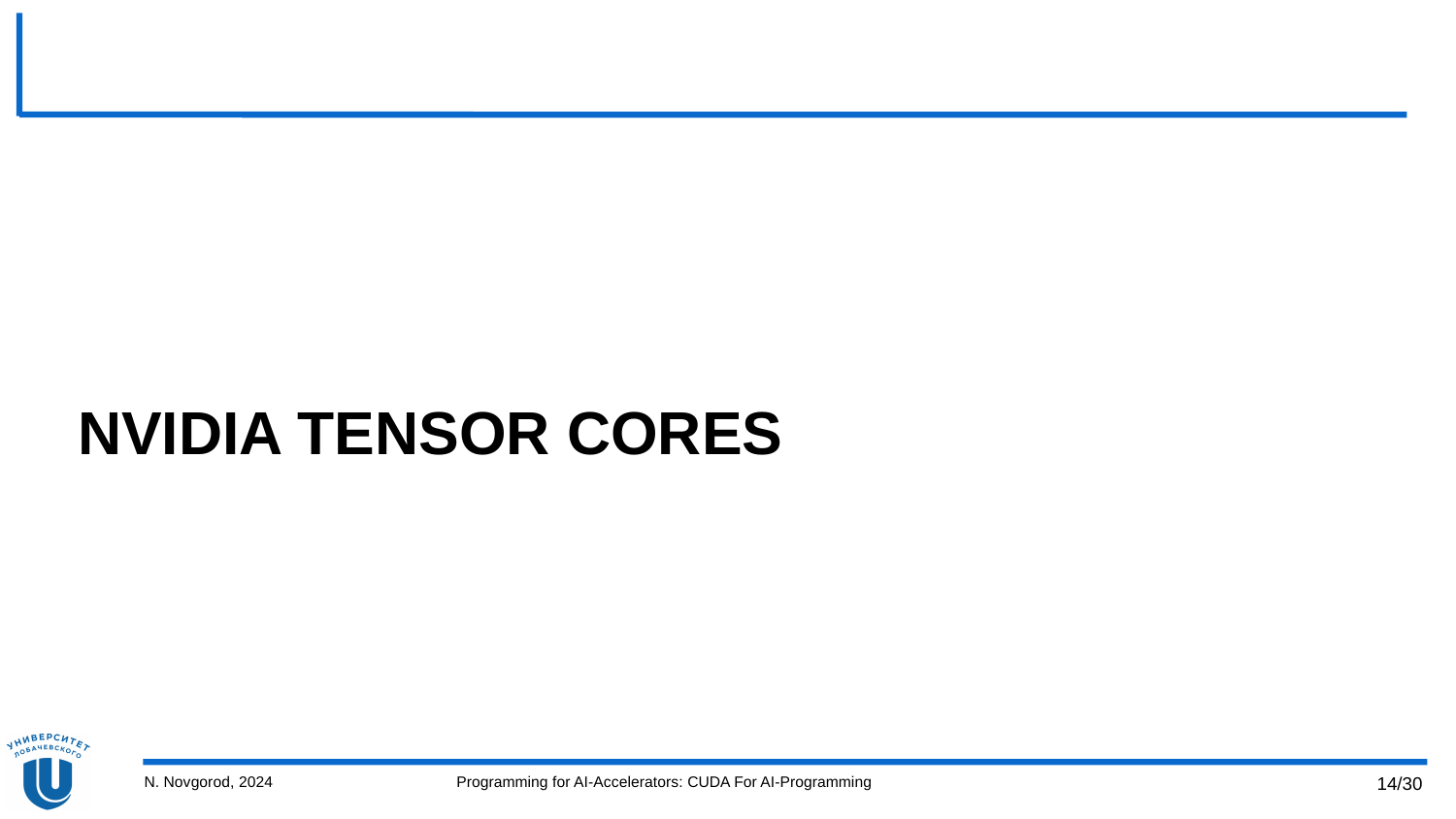

# Nvidia Tensor Cores
N. Novgorod, 2024
Programming for AI-Accelerators: CUDA For AI-Programming
14/30